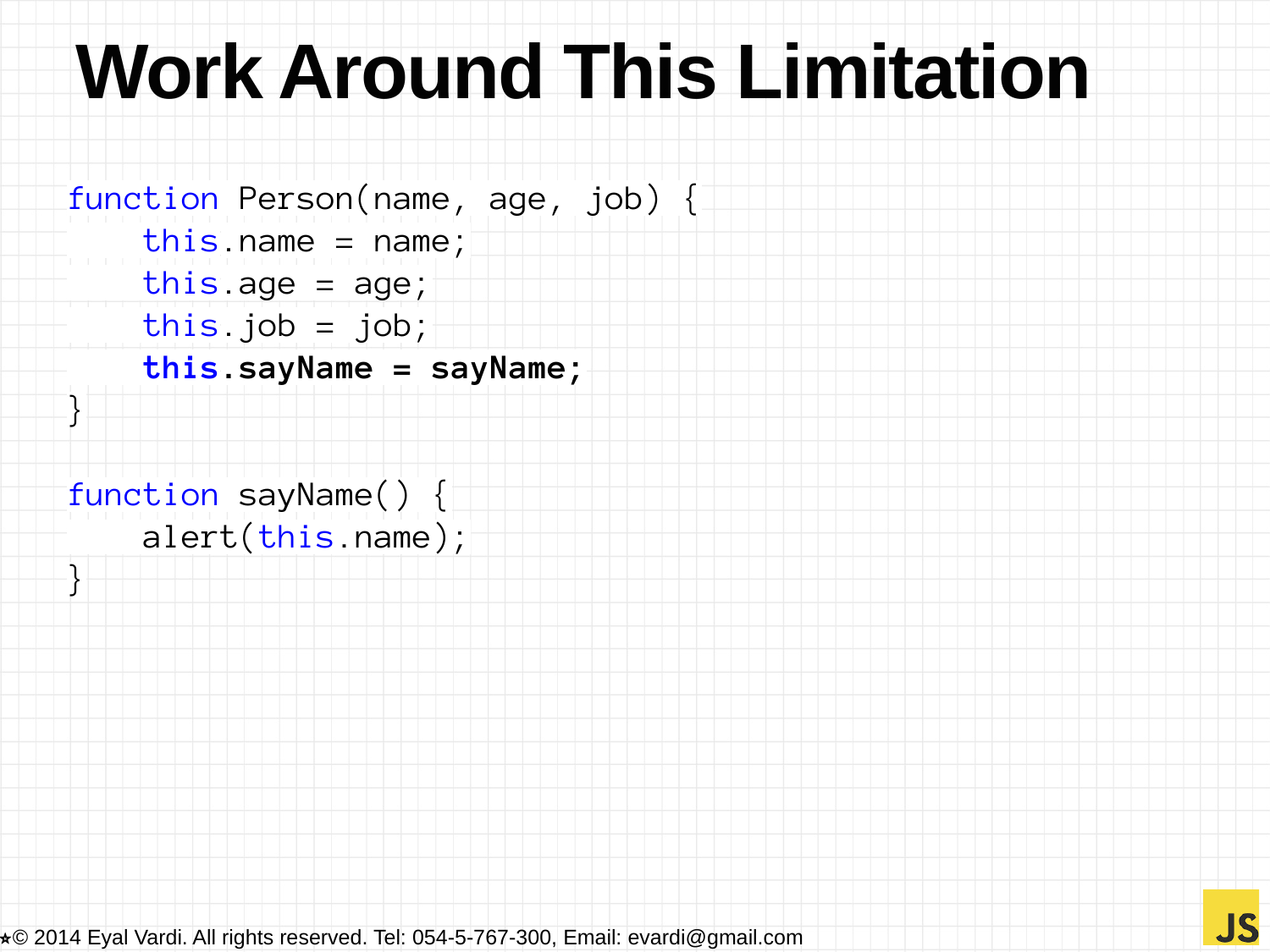

# Work Around This Limitation
function Person(name, age, job) {
    this.name = name;
    this.age = age;
    this.job = job;
    this.sayName = sayName;
}

function sayName() {
    alert(this.name);
}